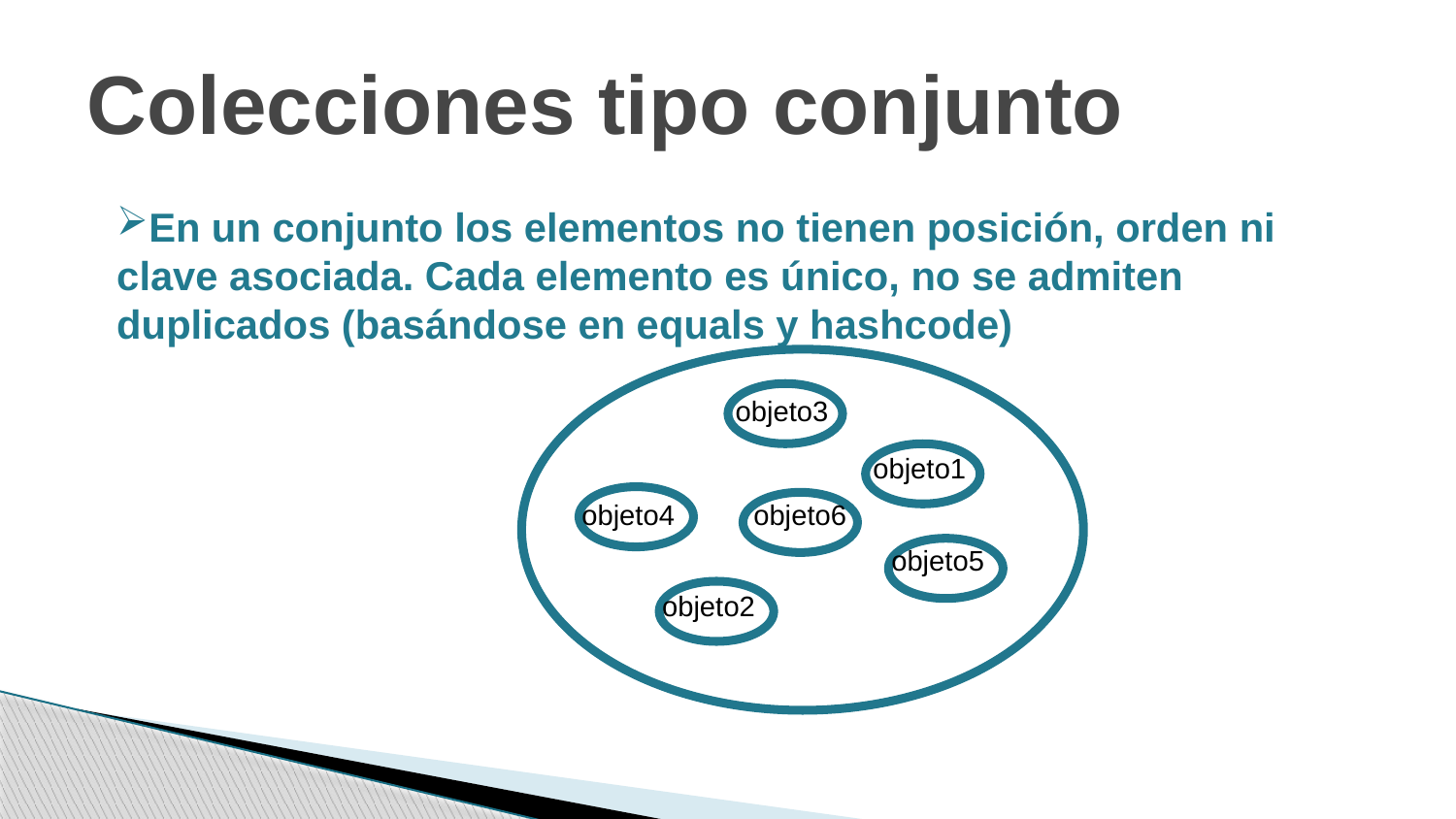

# Colecciones tipo conjunto
En un conjunto los elementos no tienen posición, orden ni clave asociada. Cada elemento es único, no se admiten duplicados (basándose en equals y hashcode)

objeto3
objeto1

objeto4
objeto6

objeto5

objeto2